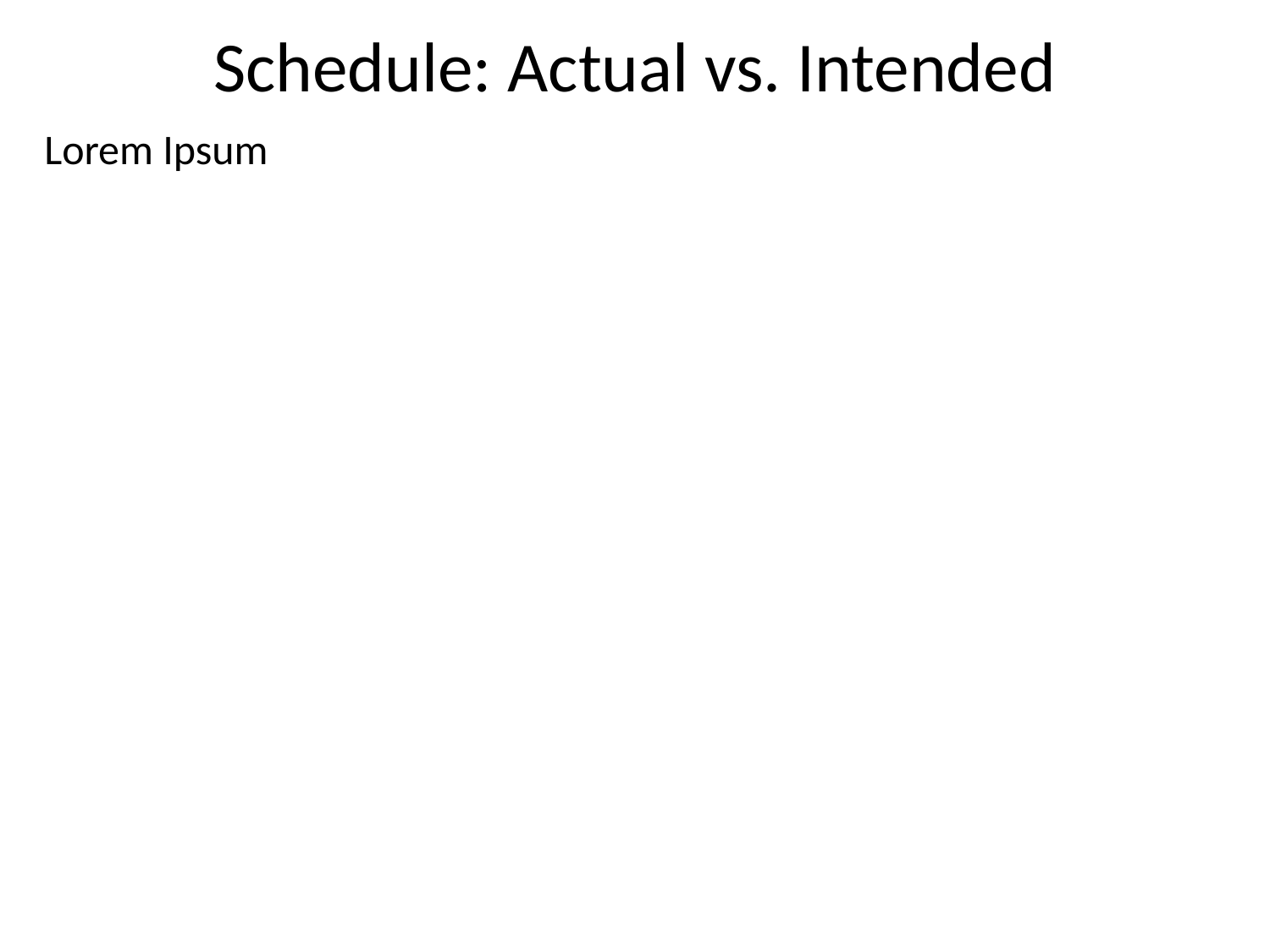

# Schedule: Actual vs. Intended
Lorem Ipsum